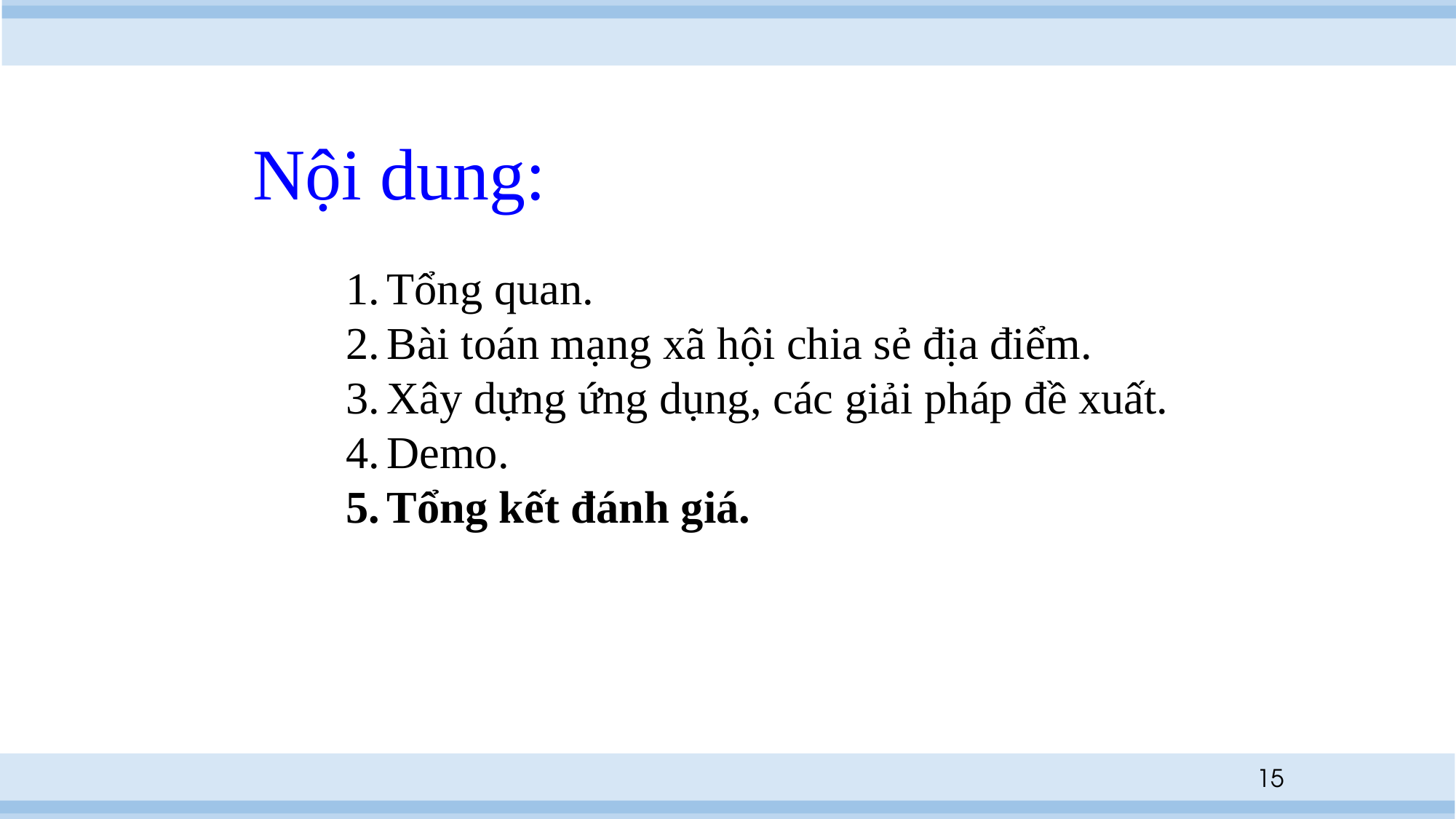

Nội dung:

Tổng quan.
Bài toán mạng xã hội chia sẻ địa điểm.
Xây dựng ứng dụng, các giải pháp đề xuất.
Demo.
Tổng kết đánh giá.
15